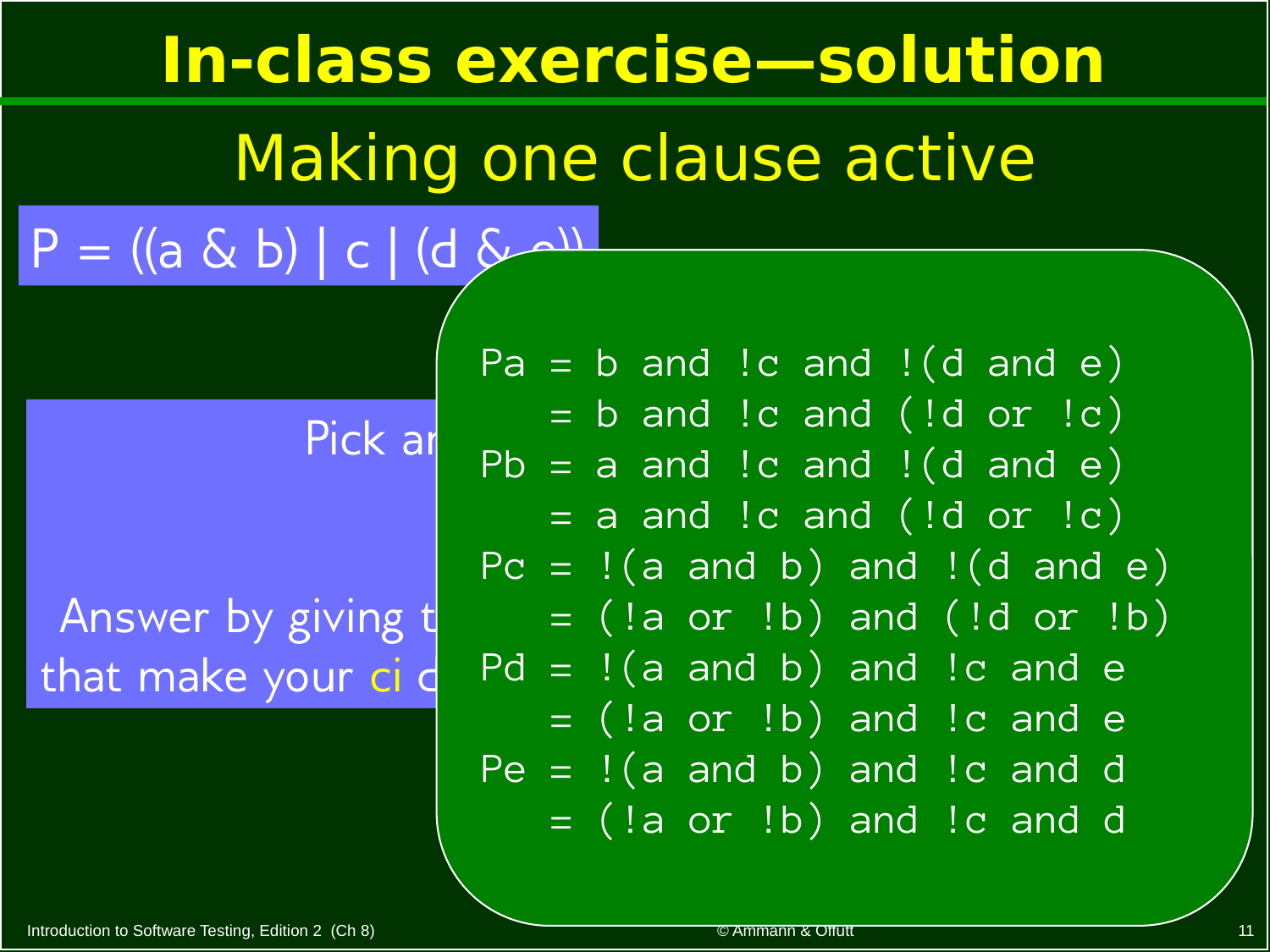

# In-class exercise—solution
Making one clause active
P = ((a & b) | c | (d & e))
Pa = b and !c and !(d and e)
   = b and !c and (!d or !c)
Pb = a and !c and !(d and e)
   = a and !c and (!d or !c)
Pc = !(a and b) and !(d and e)
   = (!a or !b) and (!d or !b)
Pd = !(a and b) and !c and e
   = (!a or !b) and !c and e
Pe = !(a and b) and !c and d
   = (!a or !b) and !c and d
Pick any two of the 5 clauses
Call it ci
Solve for ci
Answer by giving truth values for the other 4 clauses that make your ci determine the value of the predicate
11
© Ammann & Offutt
Introduction to Software Testing, Edition 2  (Ch 8)